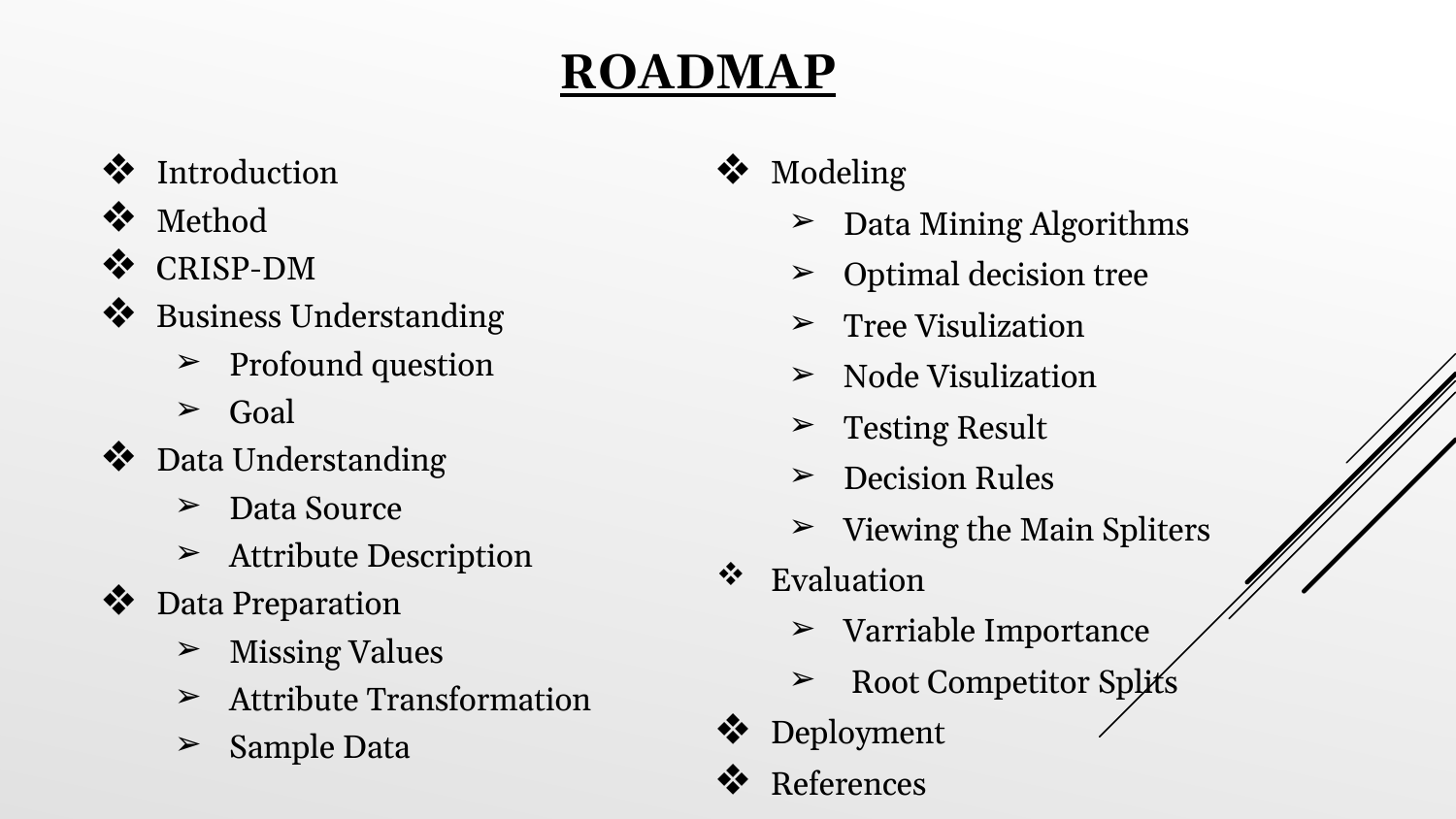

# Roadmap
Introduction
Method
CRISP-DM
Business Understanding
Profound question
Goal
Data Understanding
Data Source
Attribute Description
Data Preparation
Missing Values
Attribute Transformation
Sample Data

Modeling
Data Mining Algorithms
Optimal decision tree
Tree Visulization
Node Visulization
Testing Result
Decision Rules
Viewing the Main Spliters
Evaluation
Varriable Importance
 Root Competitor Splits
Deployment
References